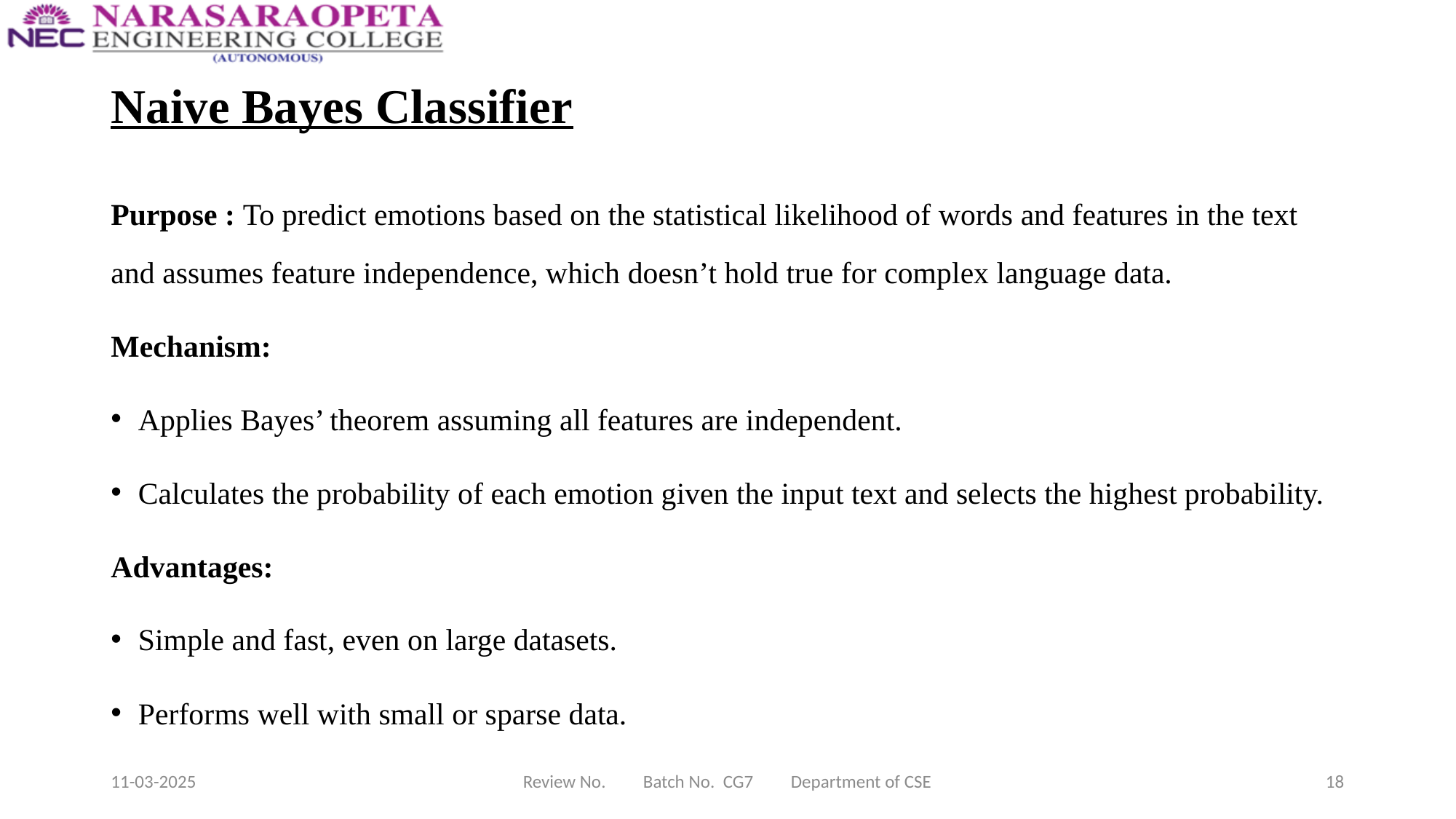

# Naive Bayes Classifier
Purpose : To predict emotions based on the statistical likelihood of words and features in the text and assumes feature independence, which doesn’t hold true for complex language data.
Mechanism:
Applies Bayes’ theorem assuming all features are independent.
Calculates the probability of each emotion given the input text and selects the highest probability.
Advantages:
Simple and fast, even on large datasets.
Performs well with small or sparse data.
11-03-2025
Review No.         Batch No.  CG7         Department of CSE
18